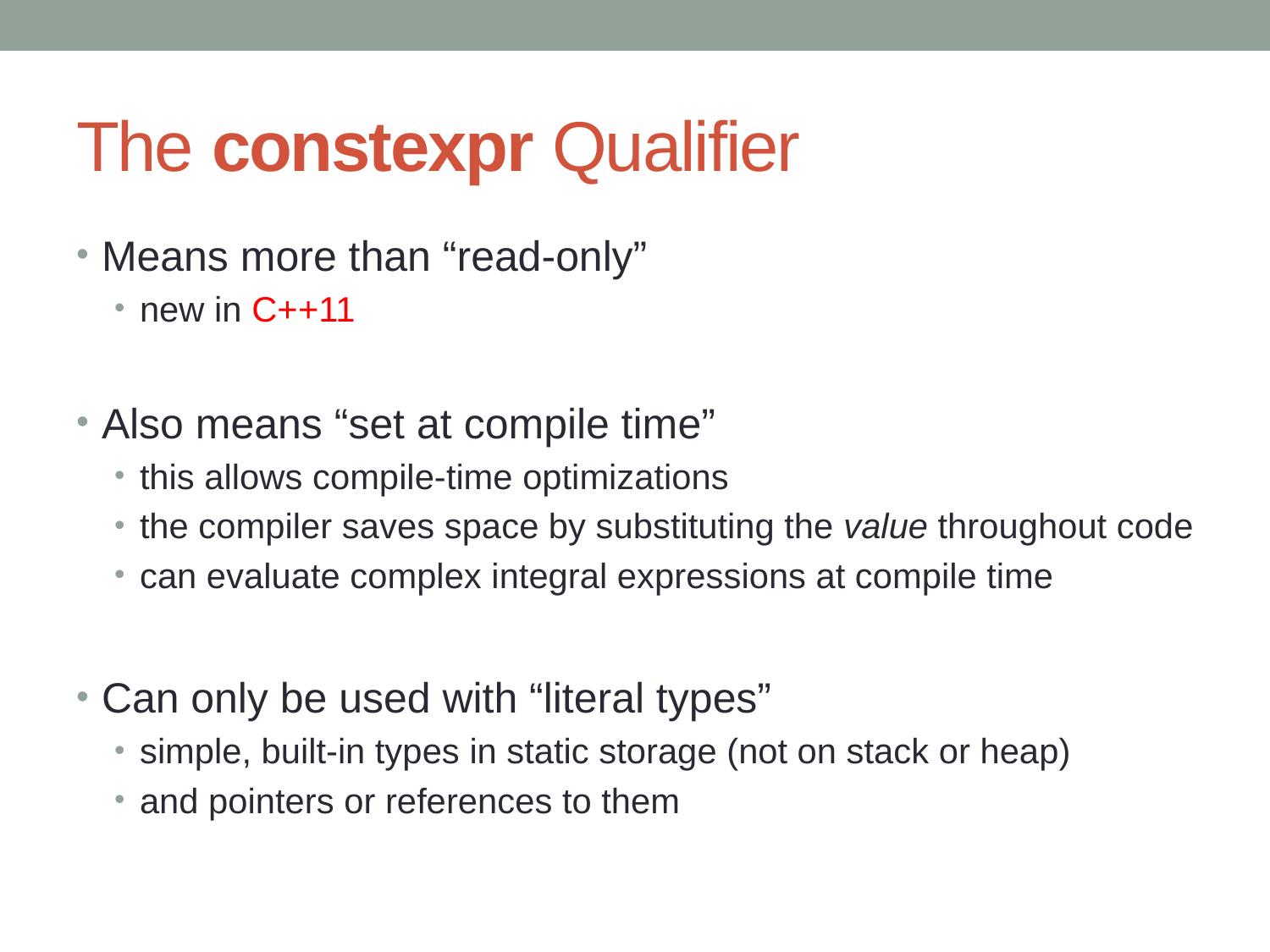

# The constexpr Qualifier
Means more than “read-only”
new in C++11

Also means “set at compile time”
this allows compile-time optimizations
the compiler saves space by substituting the value throughout code
can evaluate complex integral expressions at compile time

Can only be used with “literal types”
simple, built-in types in static storage (not on stack or heap)
and pointers or references to them